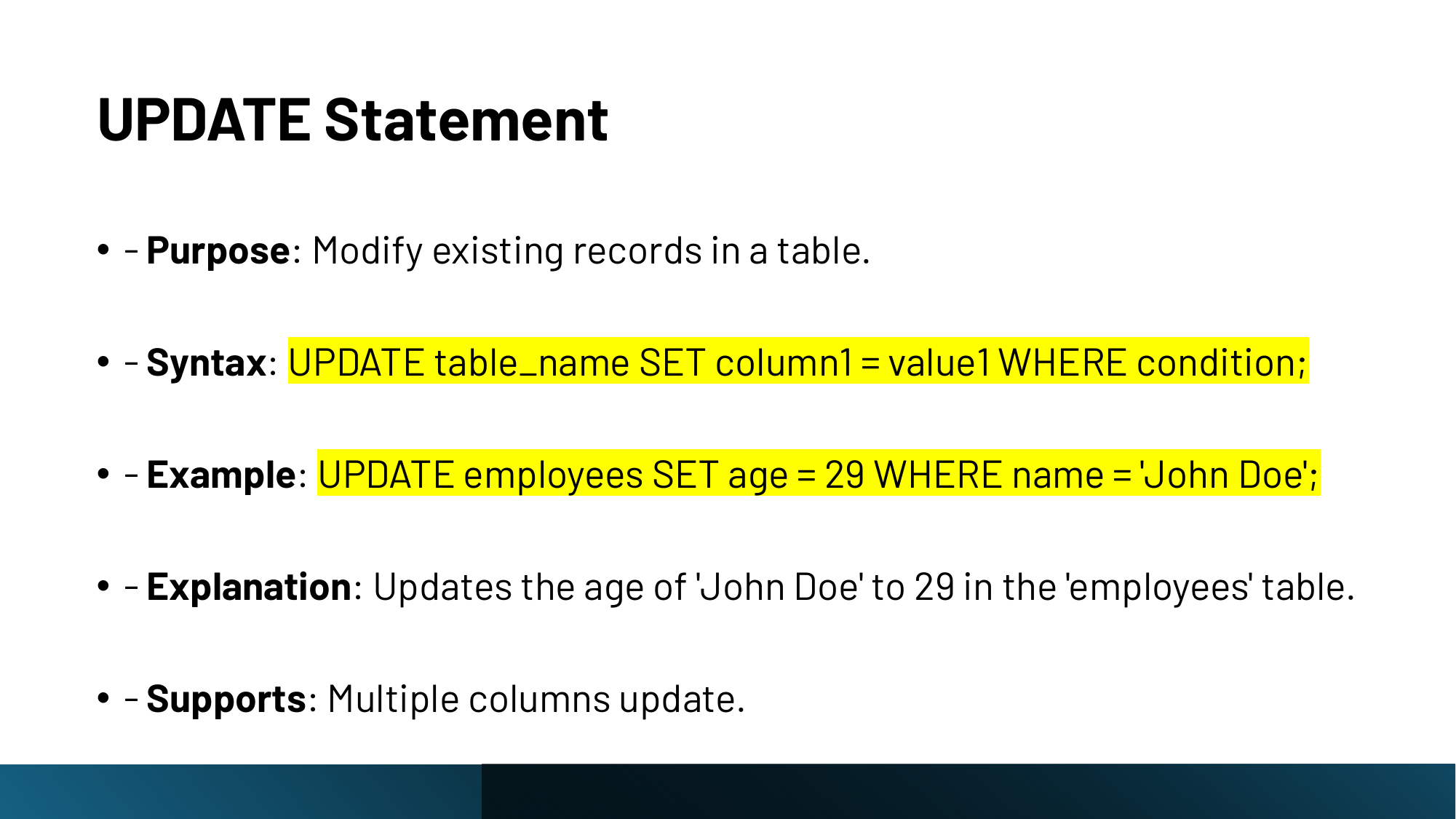

# UPDATE Statement

- Purpose: Modify existing records in a table.

- Syntax: UPDATE table_name SET column1 = value1 WHERE condition;

- Example: UPDATE employees SET age = 29 WHERE name = 'John Doe';

- Explanation: Updates the age of 'John Doe' to 29 in the 'employees' table.

- Supports: Multiple columns update.